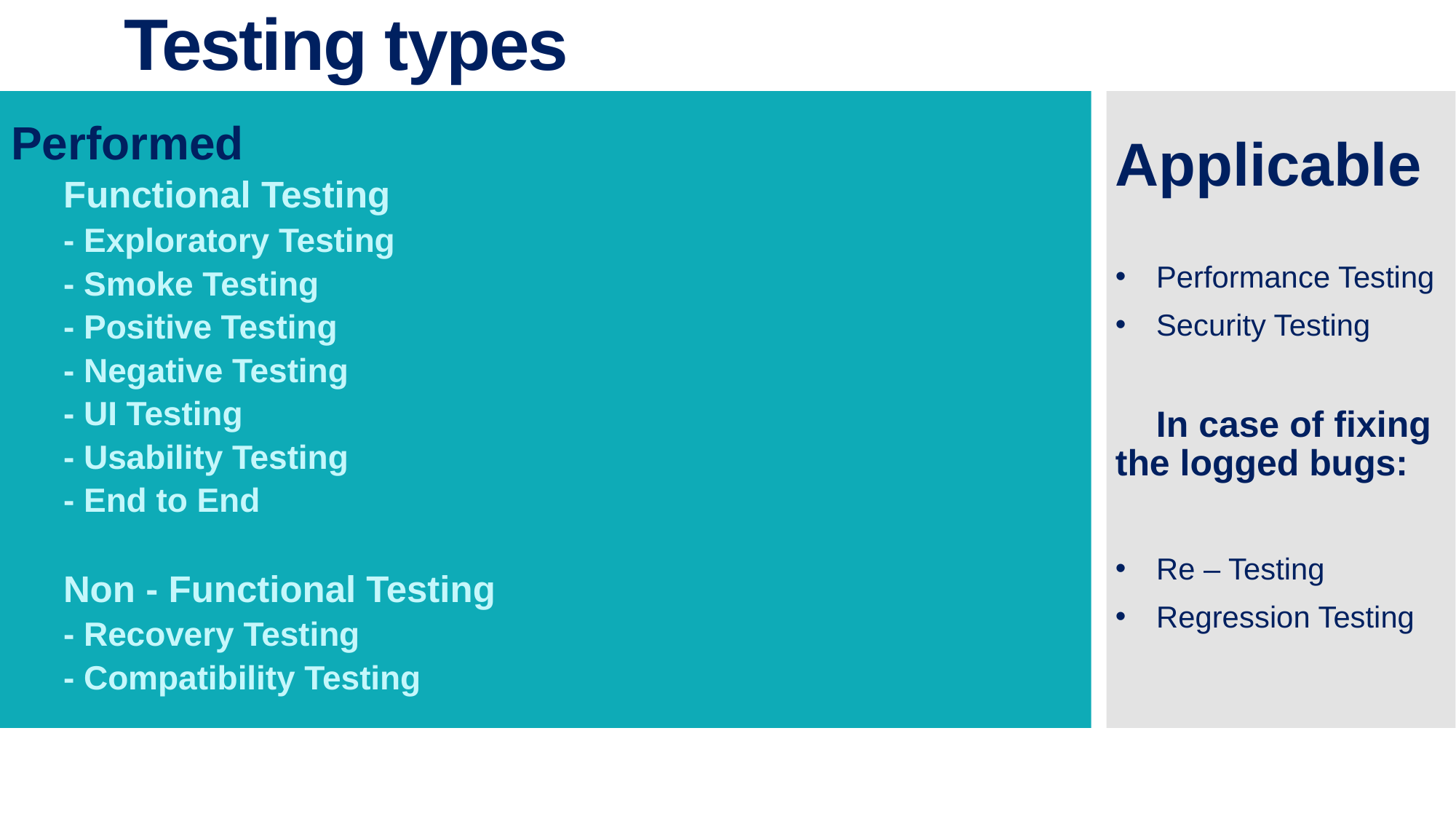

# Testing types

Applicable

Performance Testing
Security Testing

    In case of fixing the logged bugs:

Re – Testing
Regression Testing

Performed
		Functional Testing
			- Exploratory Testing
			- Smoke Testing
			- Positive Testing
			- Negative Testing
			- UI Testing
			- Usability Testing
			- End to End

		Non - Functional Testing
			- Recovery Testing
			- Compatibility Testing